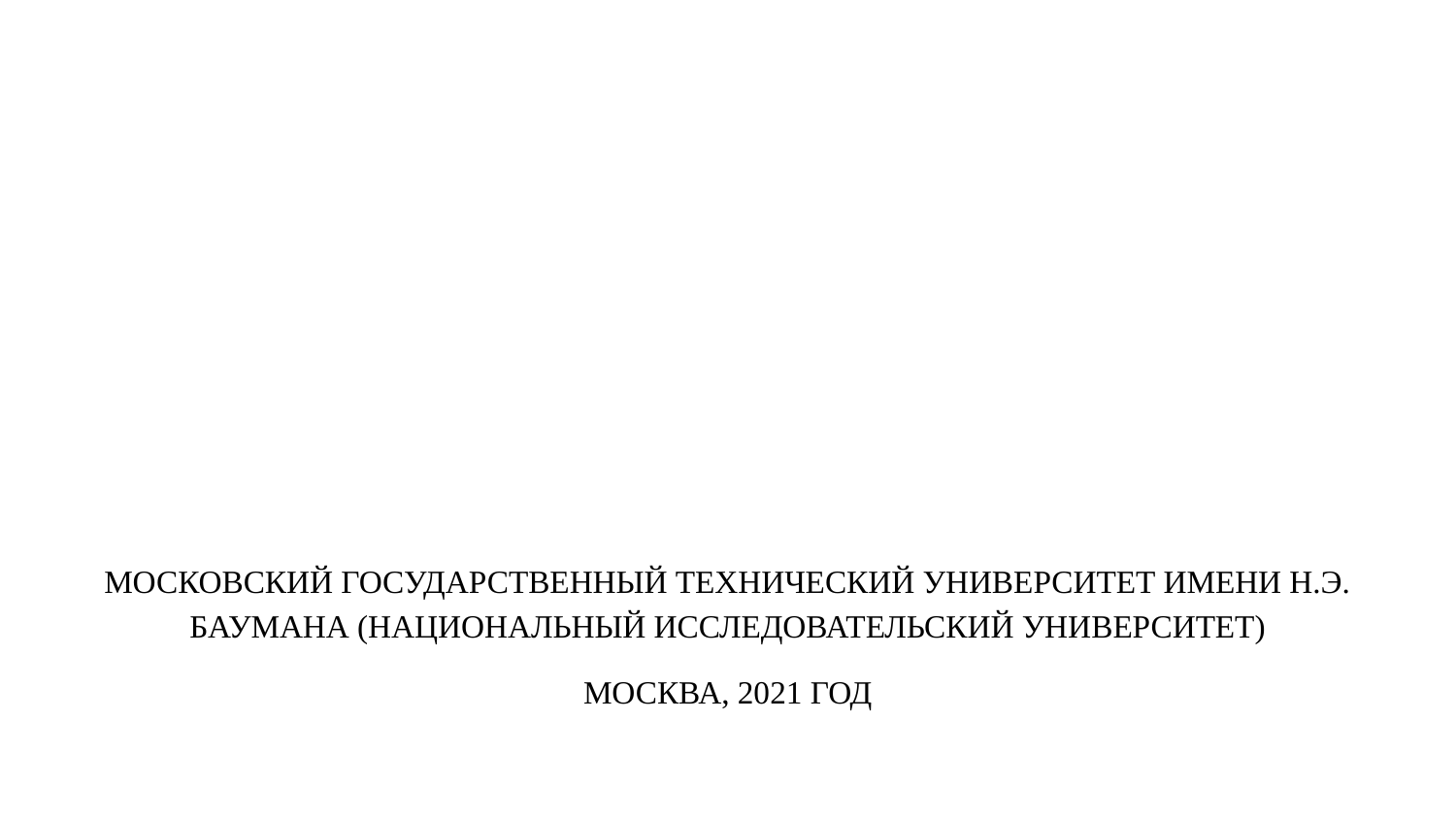

МОСКОВСКИЙ ГОСУДАРСТВЕННЫЙ ТЕХНИЧЕСКИЙ УНИВЕРСИТЕТ ИМЕНИ Н.Э. БАУМАНА (НАЦИОНАЛЬНЫЙ ИССЛЕДОВАТЕЛЬСКИЙ УНИВЕРСИТЕТ)
МОСКВА, 2021 ГОД